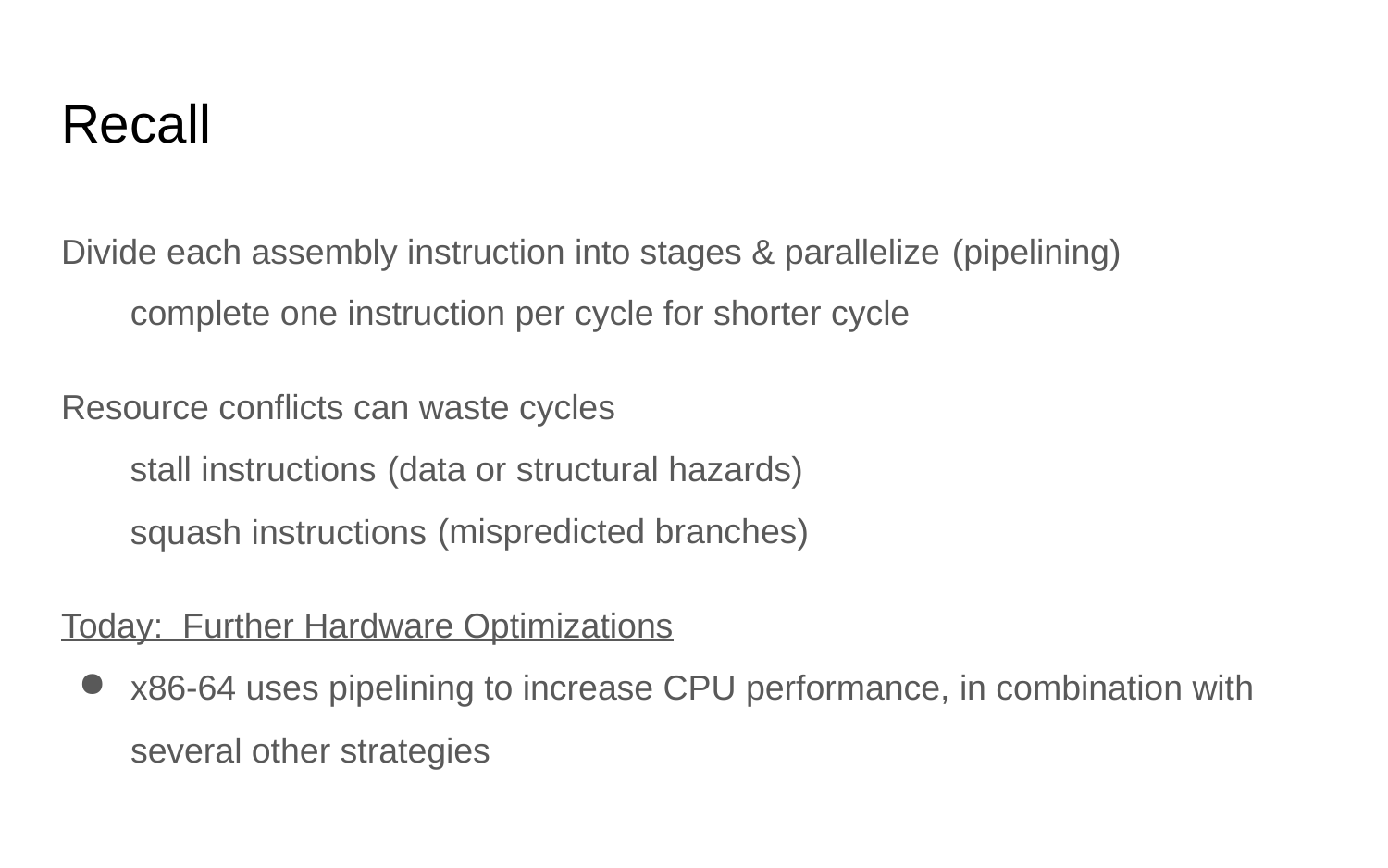

# Recall
Divide each assembly instruction into stages & parallelize

Resource conflicts can waste cycles

Today:  Further Hardware Optimizations
x86-64 uses pipelining to increase CPU performance, in combination with several other strategies
(pipelining)
complete one instruction per cycle for shorter cycle
stall instructions
(data or structural hazards)
(mispredicted branches)
squash instructions